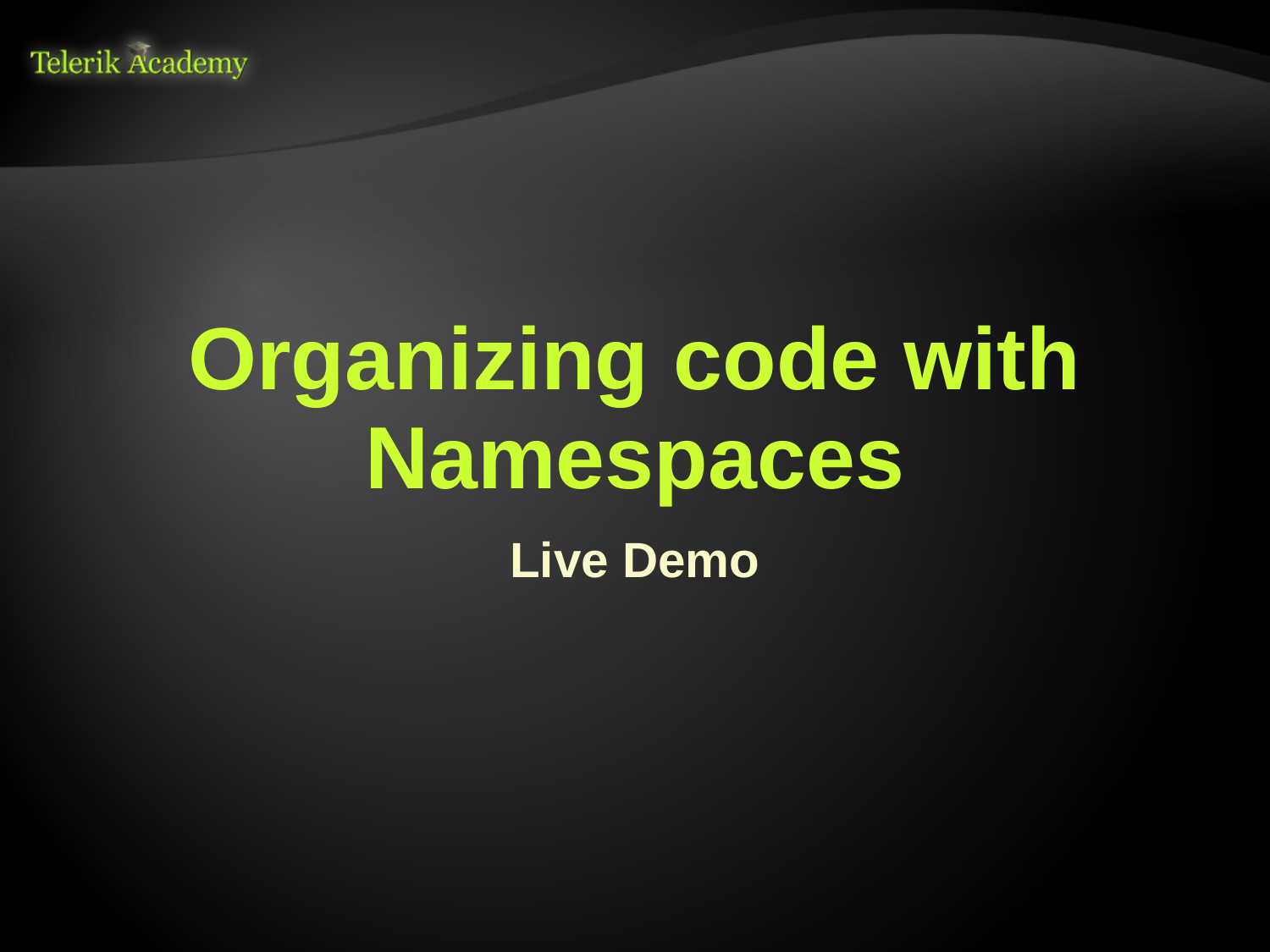

# Organizing code with Namespaces
Live Demo